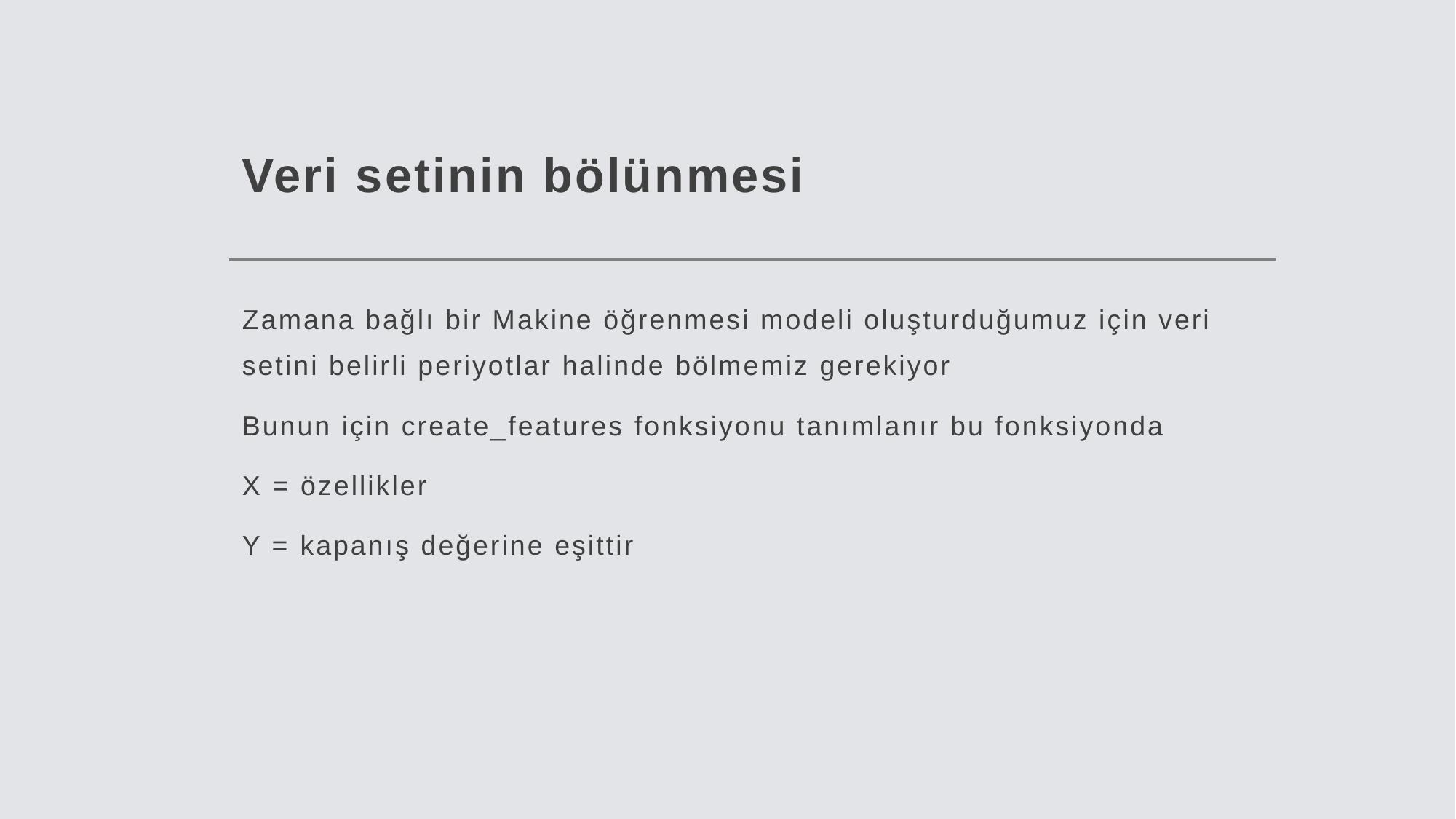

# Veri setinin bölünmesi
Zamana bağlı bir Makine öğrenmesi modeli oluşturduğumuz için veri setini belirli periyotlar halinde bölmemiz gerekiyor
Bunun için create_features fonksiyonu tanımlanır bu fonksiyonda
X = özellikler
Y = kapanış değerine eşittir